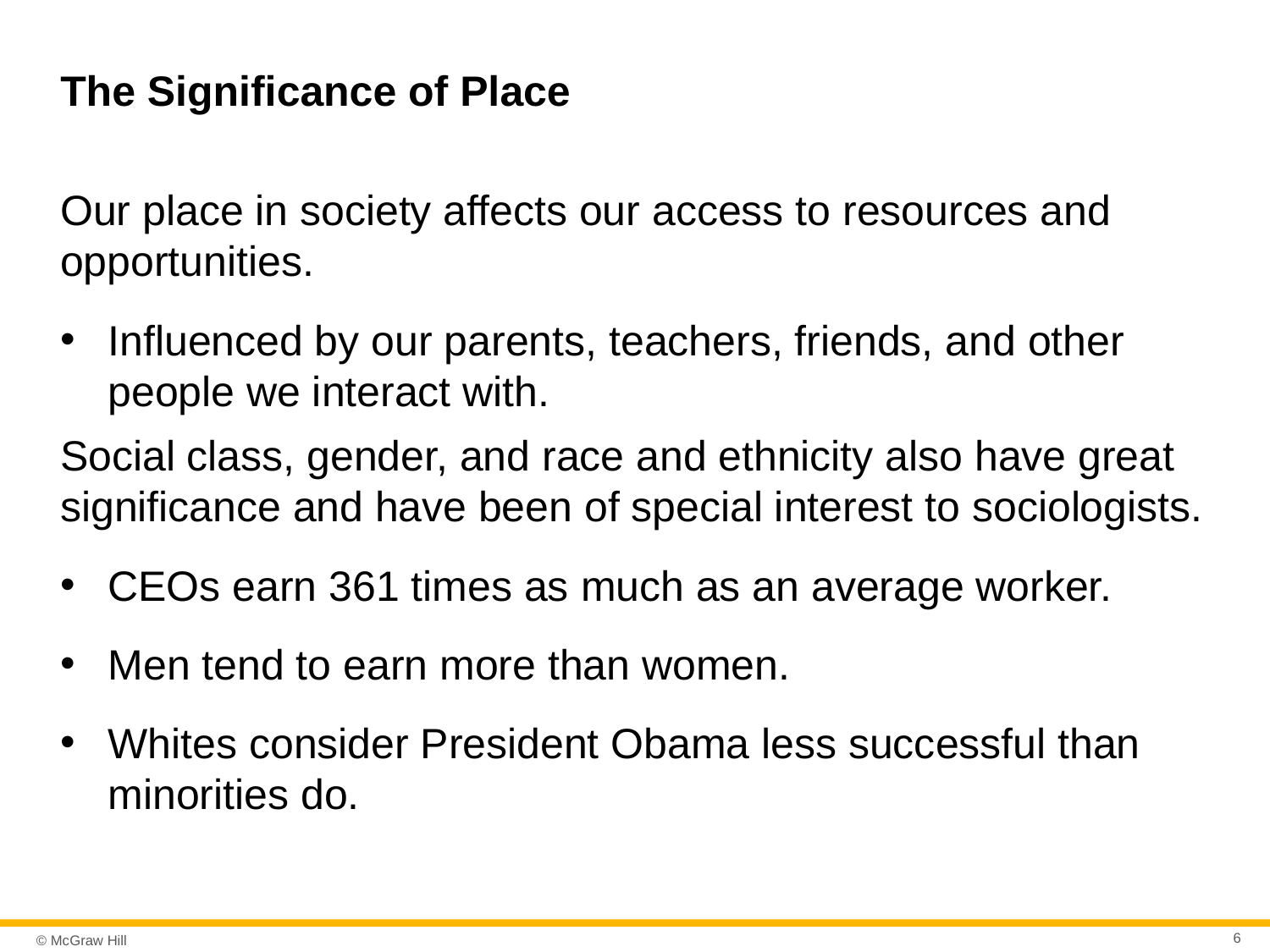

# The Significance of Place
Our place in society affects our access to resources and opportunities.
Influenced by our parents, teachers, friends, and other people we interact with.
Social class, gender, and race and ethnicity also have great significance and have been of special interest to sociologists.
CEOs earn 361 times as much as an average worker.
Men tend to earn more than women.
Whites consider President Obama less successful than minorities do.